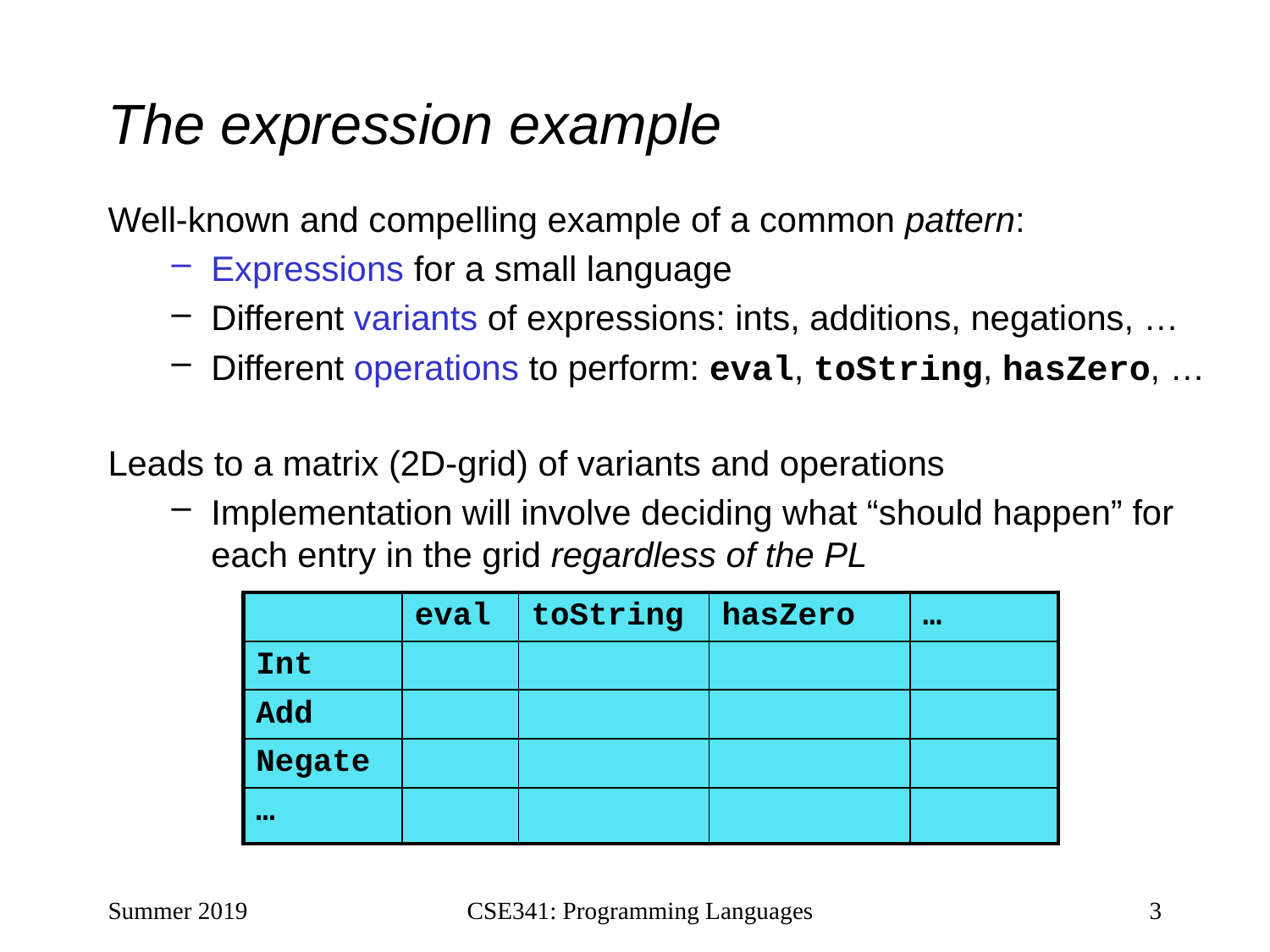

# The expression example
Well-known and compelling example of a common pattern:
Expressions for a small language
Different variants of expressions: ints, additions, negations, …
Different operations to perform: eval, toString, hasZero, …

Leads to a matrix (2D-grid) of variants and operations
Implementation will involve deciding what “should happen” for each entry in the grid regardless of the PL
|  | eval | toString | hasZero | … |
| --- | --- | --- | --- | --- |
| Int |  |  |  |  |
| Add |  |  |  |  |
| Negate |  |  |  |  |
| … |  |  |  |  |
Summer 2019
CSE341: Programming Languages
3